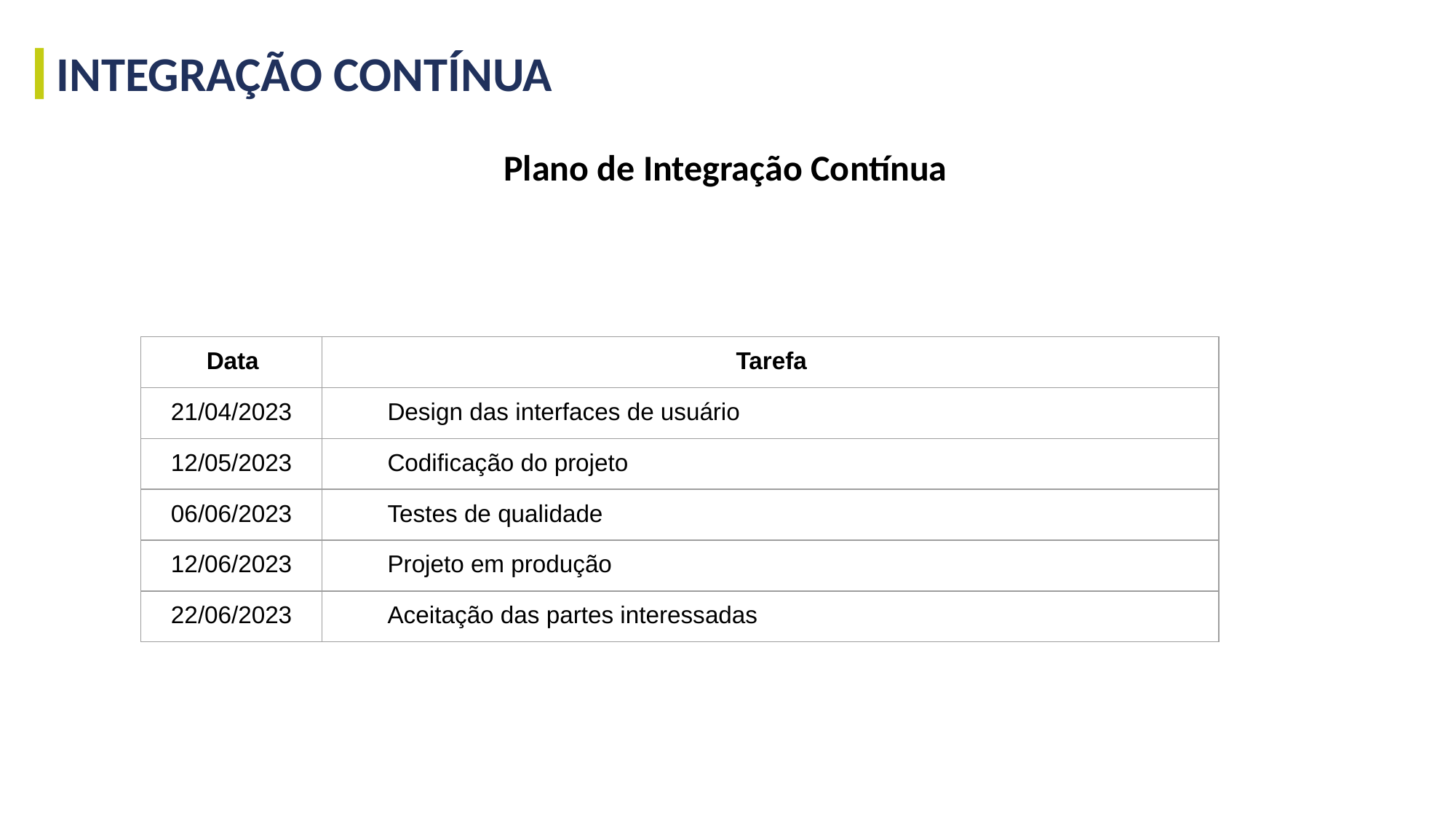

INTEGRAÇÃO CONTÍNUA

Plano de Integração Contínua
| Data | Tarefa |
| --- | --- |
| 21/04/2023 | Design das interfaces de usuário |
| 12/05/2023 | Codificação do projeto |
| 06/06/2023 | Testes de qualidade |
| 12/06/2023 | Projeto em produção |
| 22/06/2023 | Aceitação das partes interessadas |